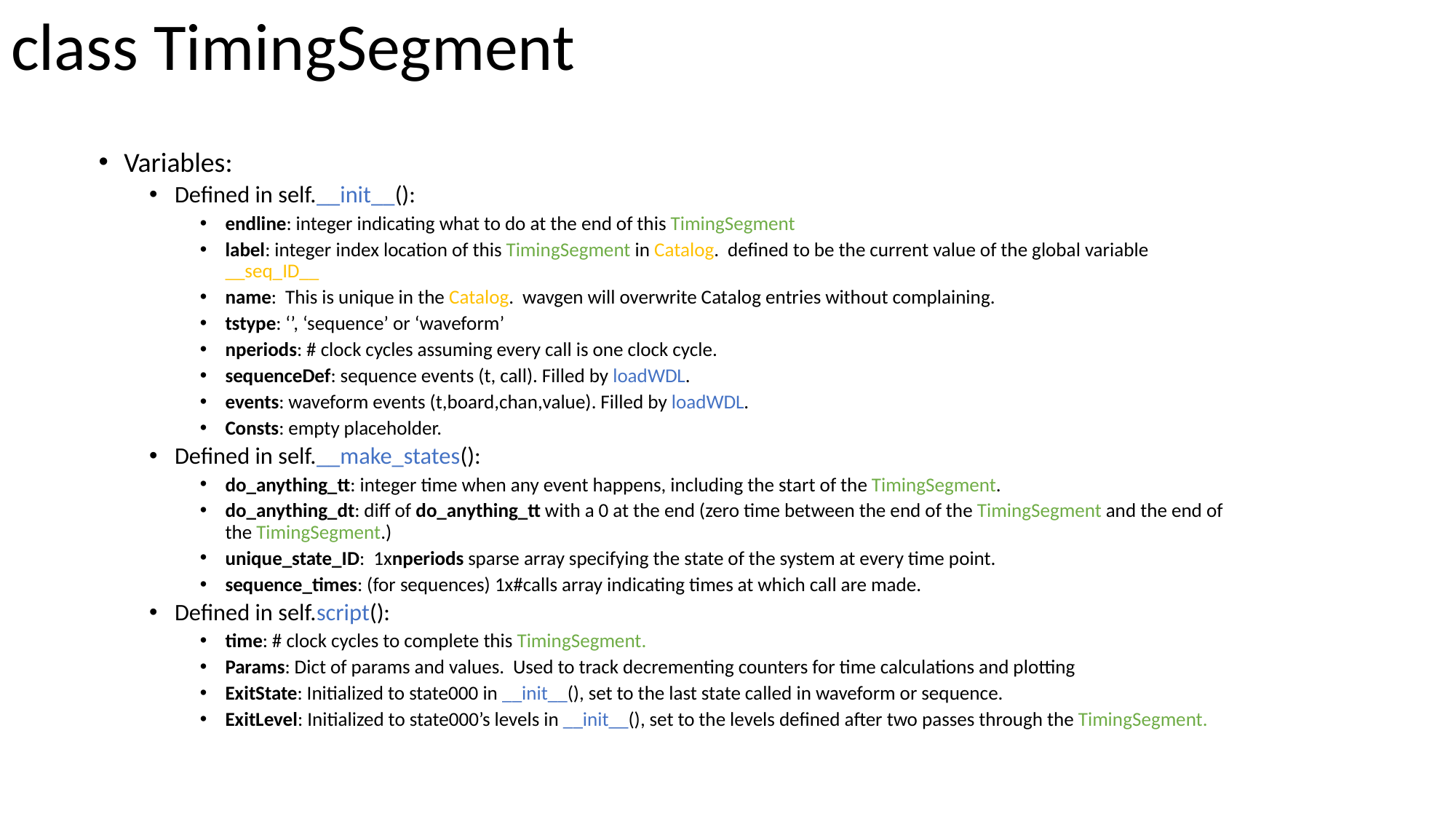

# class TimingSegment
Variables:
Defined in self.__init__():
endline: integer indicating what to do at the end of this TimingSegment
label: integer index location of this TimingSegment in Catalog.  defined to be the current value of the global variable __seq_ID__
name:  This is unique in the Catalog.  wavgen will overwrite Catalog entries without complaining.
tstype: ‘’, ‘sequence’ or ‘waveform’
nperiods: # clock cycles assuming every call is one clock cycle.
sequenceDef: sequence events (t, call). Filled by loadWDL.
events: waveform events (t,board,chan,value). Filled by loadWDL.
Consts: empty placeholder.
Defined in self.__make_states():
do_anything_tt: integer time when any event happens, including the start of the TimingSegment.
do_anything_dt: diff of do_anything_tt with a 0 at the end (zero time between the end of the TimingSegment and the end of the TimingSegment.)
unique_state_ID:  1xnperiods sparse array specifying the state of the system at every time point.
sequence_times: (for sequences) 1x#calls array indicating times at which call are made.
Defined in self.script():
time: # clock cycles to complete this TimingSegment.
Params: Dict of params and values.  Used to track decrementing counters for time calculations and plotting
ExitState: Initialized to state000 in __init__(), set to the last state called in waveform or sequence.
ExitLevel: Initialized to state000’s levels in __init__(), set to the levels defined after two passes through the TimingSegment.